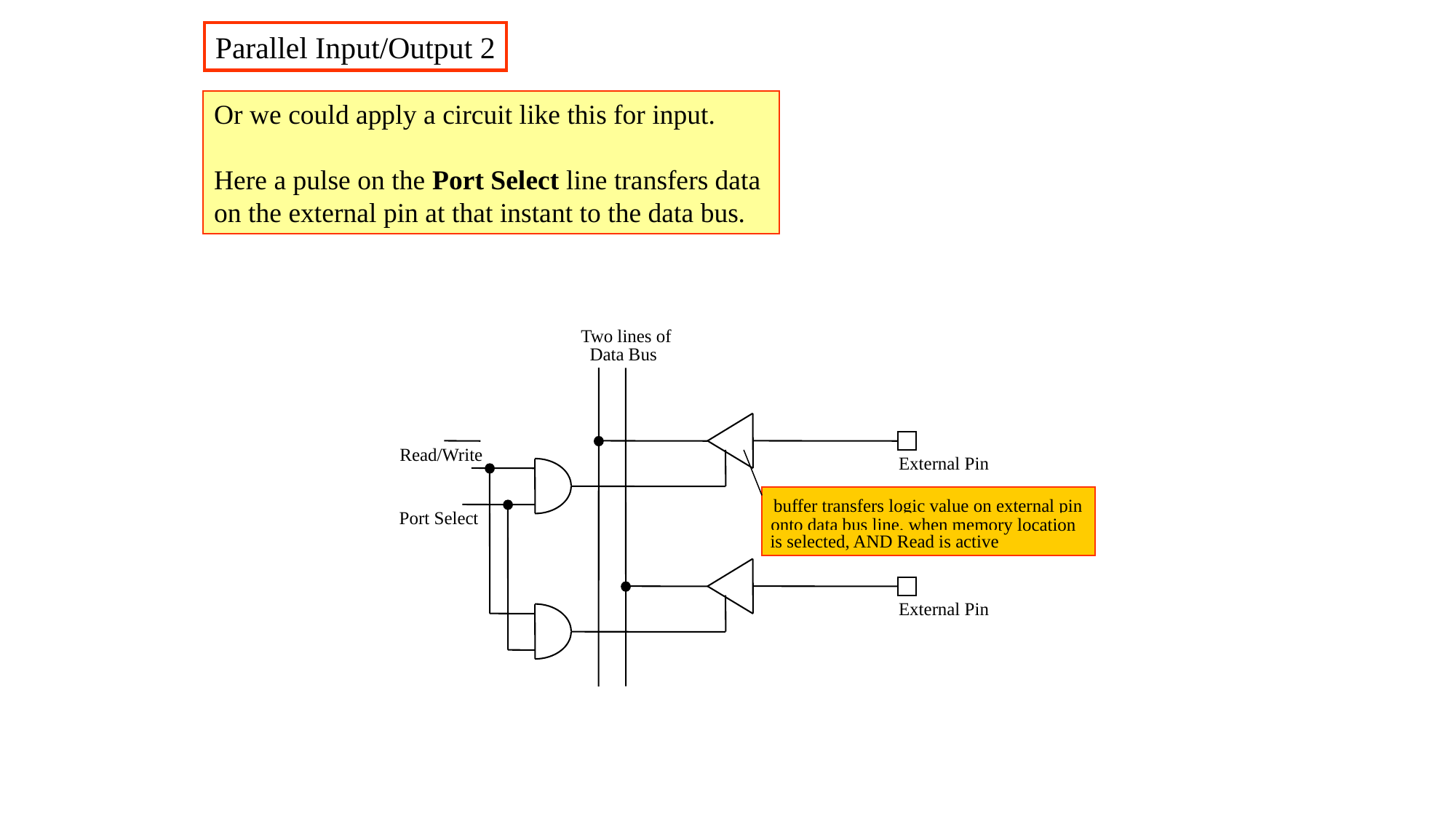

Parallel Input/Output 2
Or we could apply a circuit like this for input.

Here a pulse on the Port Select line transfers data on the external pin at that instant to the data bus.

Two lines of
Data Bus

Read/Write

External Pin

buffer transfers logic value on external pin

Port Select
onto data bus line, when memory location
is selected, AND Read is active

External Pin